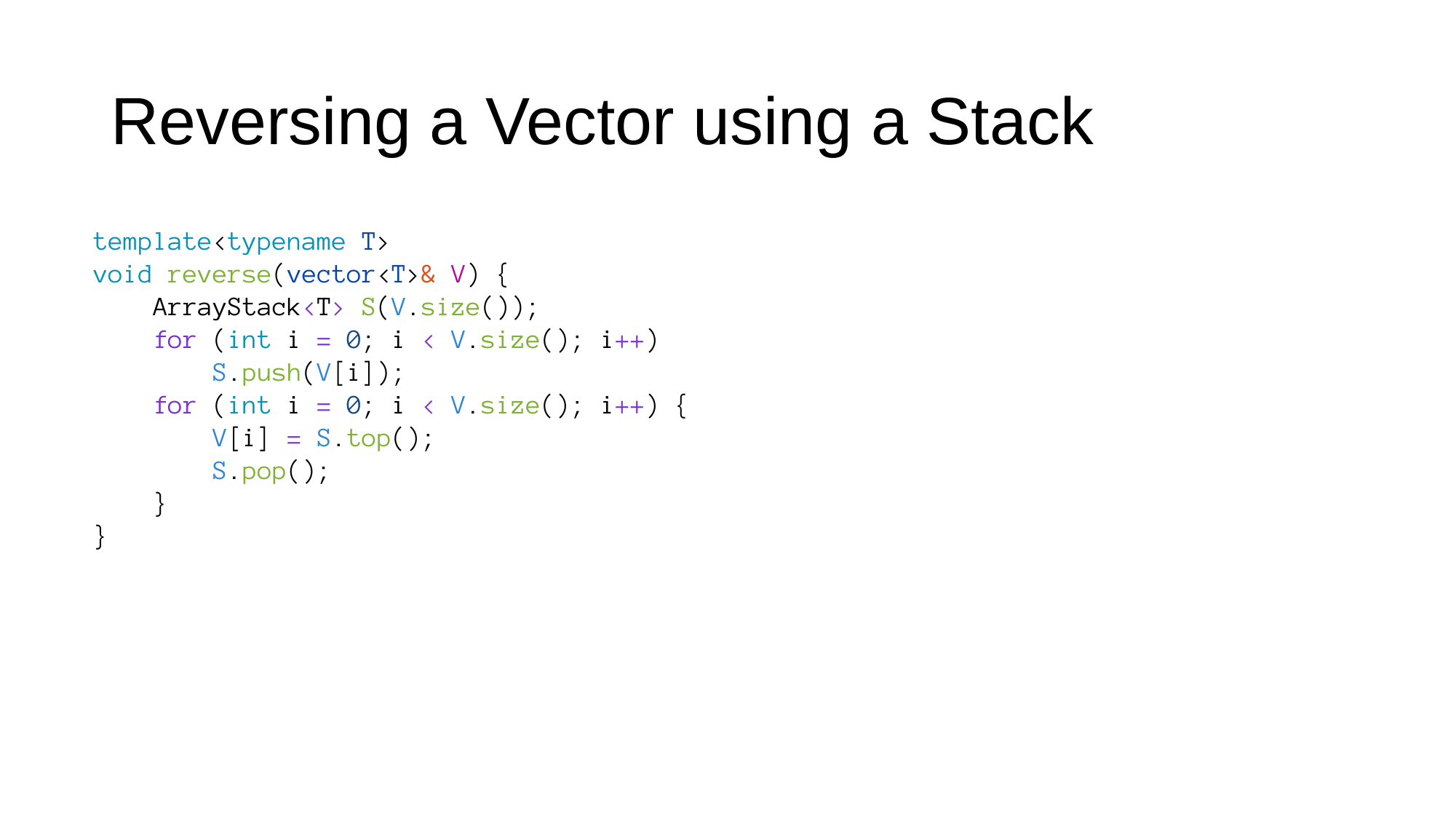

# Reversing a Vector using a Stack
template<typename T>
void reverse(vector<T>& V) {
    ArrayStack<T> S(V.size());
    for (int i = 0; i < V.size(); i++)
        S.push(V[i]);
    for (int i = 0; i < V.size(); i++) {
        V[i] = S.top();
        S.pop();
    }
}